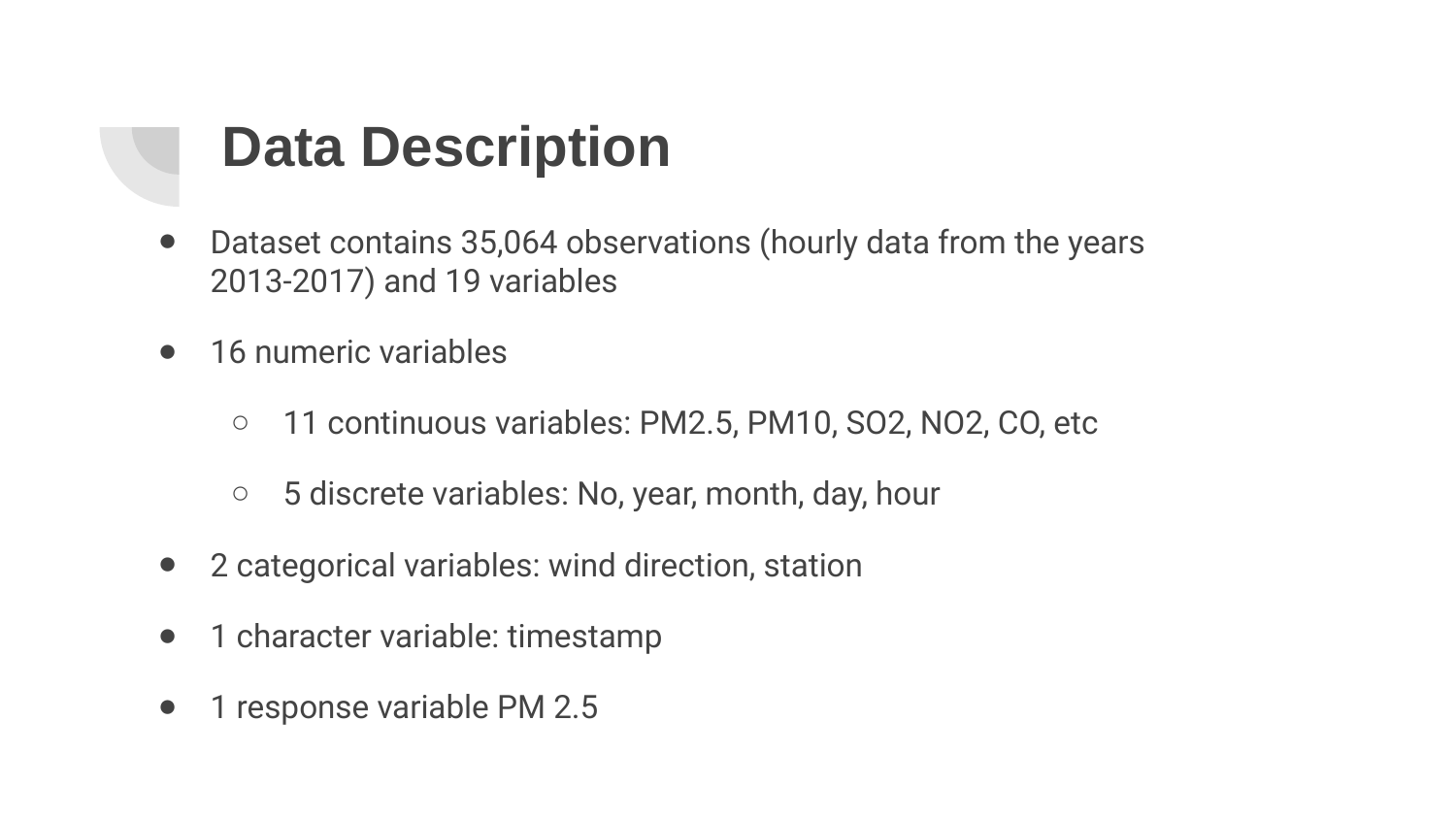

# Data Description
Dataset contains 35,064 observations (hourly data from the years 2013-2017) and 19 variables
16 numeric variables
11 continuous variables: PM2.5, PM10, SO2, NO2, CO, etc
5 discrete variables: No, year, month, day, hour
2 categorical variables: wind direction, station
1 character variable: timestamp
1 response variable PM 2.5